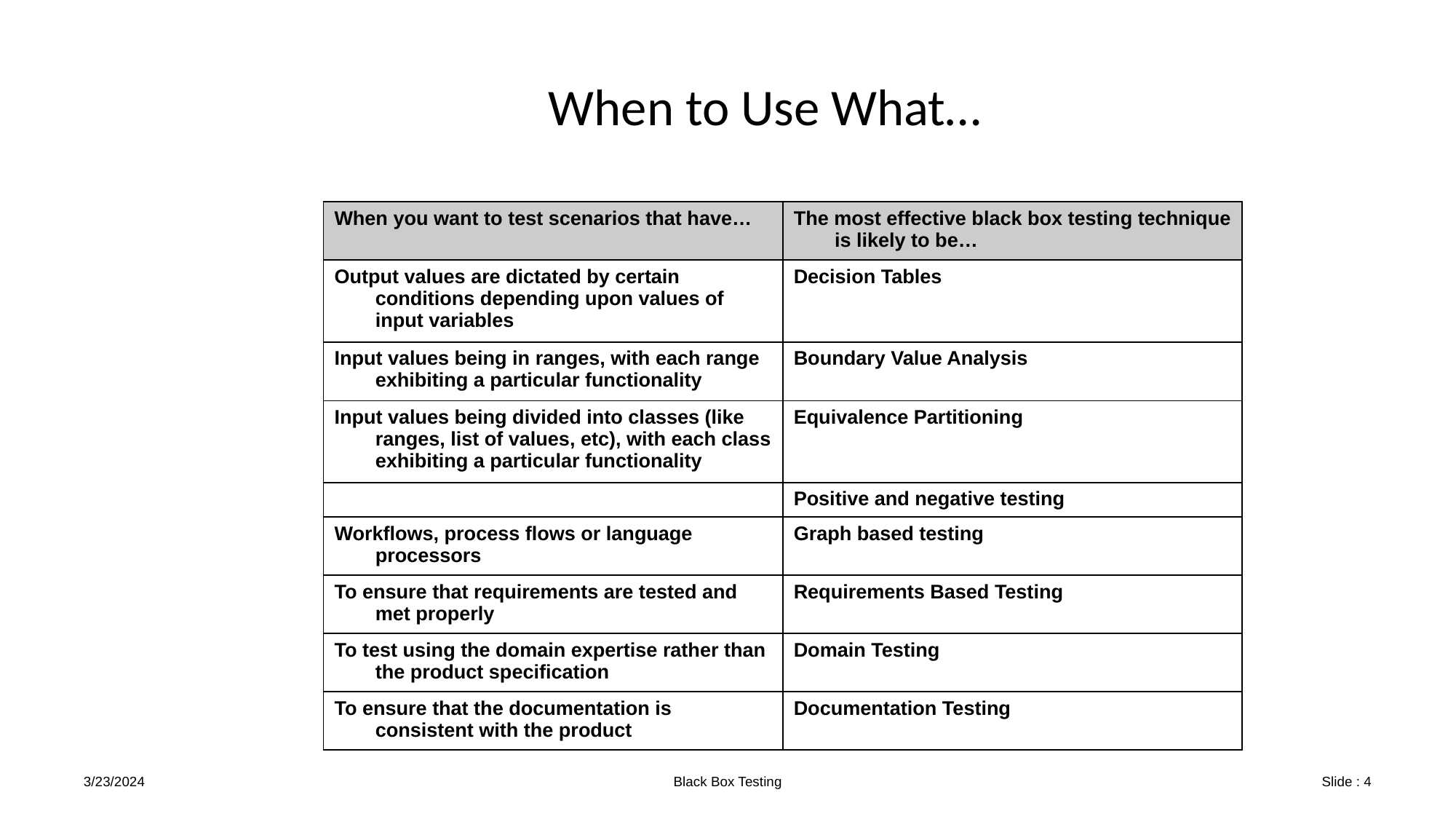

# When to Use What…
| When you want to test scenarios that have… | The most effective black box testing technique is likely to be… |
| --- | --- |
| Output values are dictated by certain conditions depending upon values of input variables | Decision Tables |
| Input values being in ranges, with each range exhibiting a particular functionality | Boundary Value Analysis |
| Input values being divided into classes (like ranges, list of values, etc), with each class exhibiting a particular functionality | Equivalence Partitioning |
|  | Positive and negative testing |
| Workflows, process flows or language processors | Graph based testing |
| To ensure that requirements are tested and met properly | Requirements Based Testing |
| To test using the domain expertise rather than the product specification | Domain Testing |
| To ensure that the documentation is consistent with the product | Documentation Testing |
3/23/2024
Black Box Testing
Slide : 4